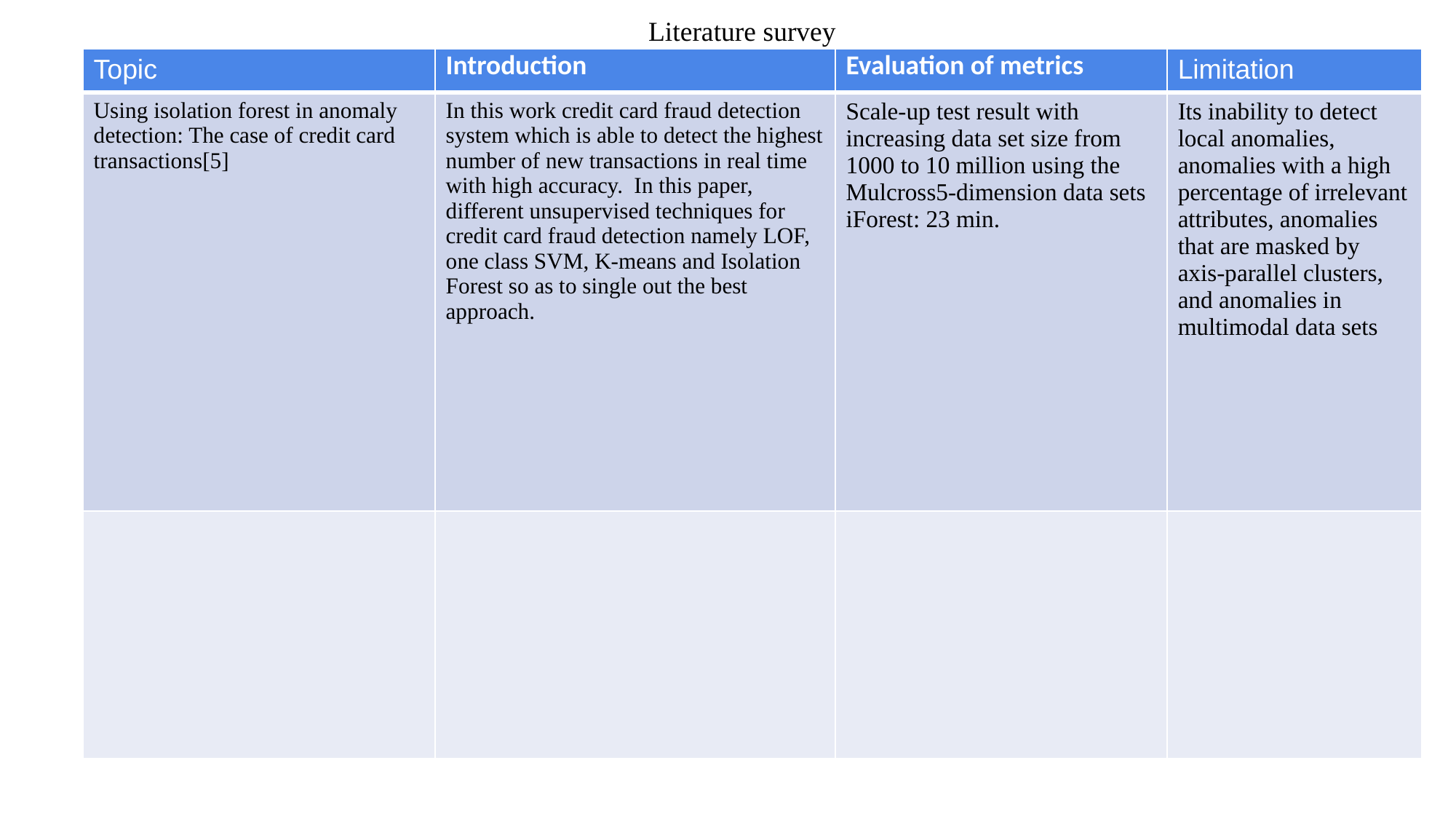

Literature survey
| Topic | Introduction | Evaluation of metrics | Limitation |
| --- | --- | --- | --- |
| Using isolation forest in anomaly detection: The case of credit card transactions[5] | In this work credit card fraud detection system which is able to detect the highest number of new transactions in real time with high accuracy. In this paper, different unsupervised techniques for credit card fraud detection namely LOF, one class SVM, K-means and Isolation Forest so as to single out the best approach. | Scale-up test result with increasing data set size from 1000 to 10 million using the Mulcross5-dimension data sets iForest: 23 min. | Its inability to detect local anomalies, anomalies with a high percentage of irrelevant attributes, anomalies that are masked by axis-parallel clusters, and anomalies in multimodal data sets |
|  |  |  |  |